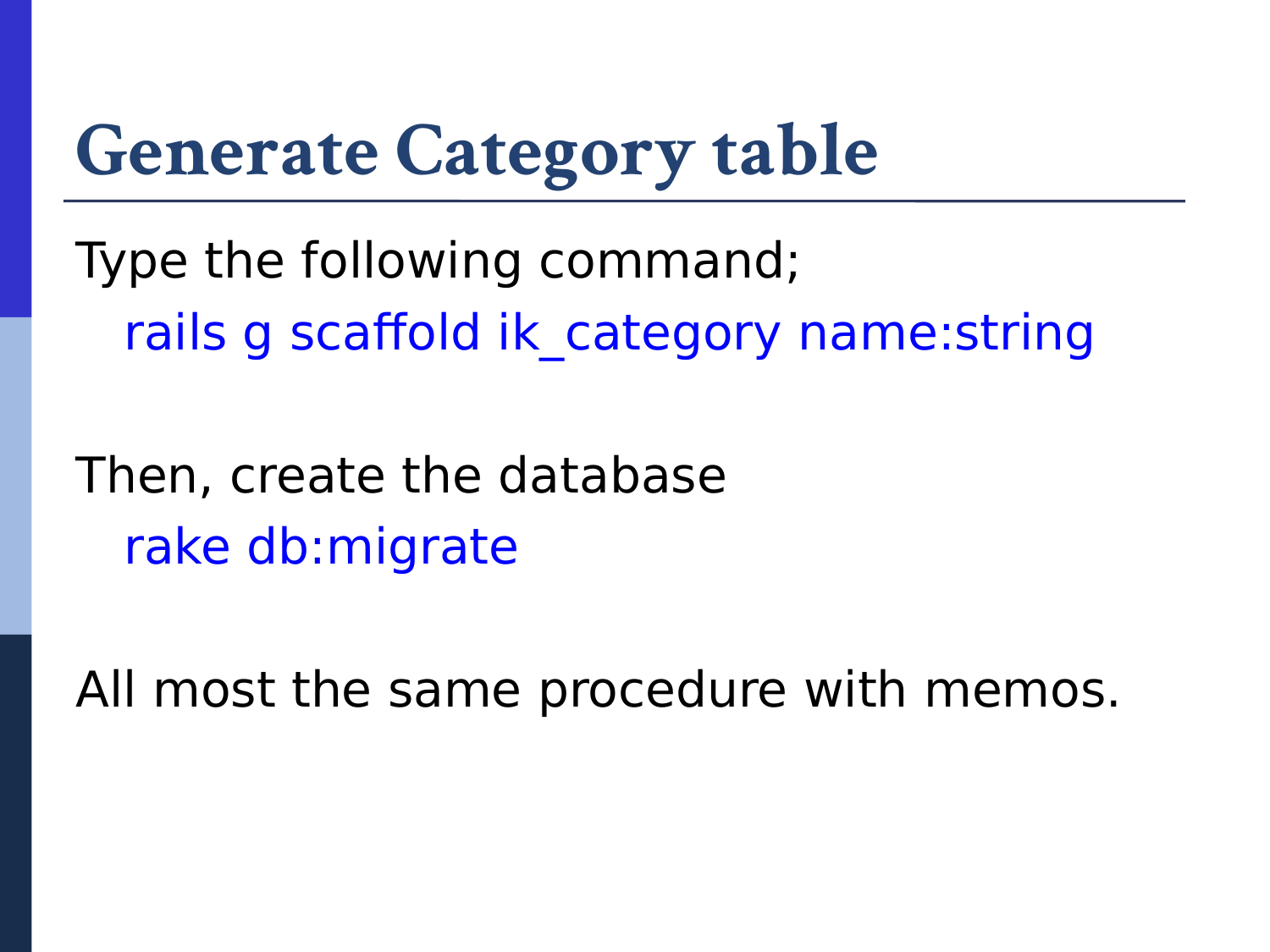

# Generate Category table
Type the following command;
	rails g scaffold ik_category name:string

Then, create the database
	rake db:migrate

All most the same procedure with memos.